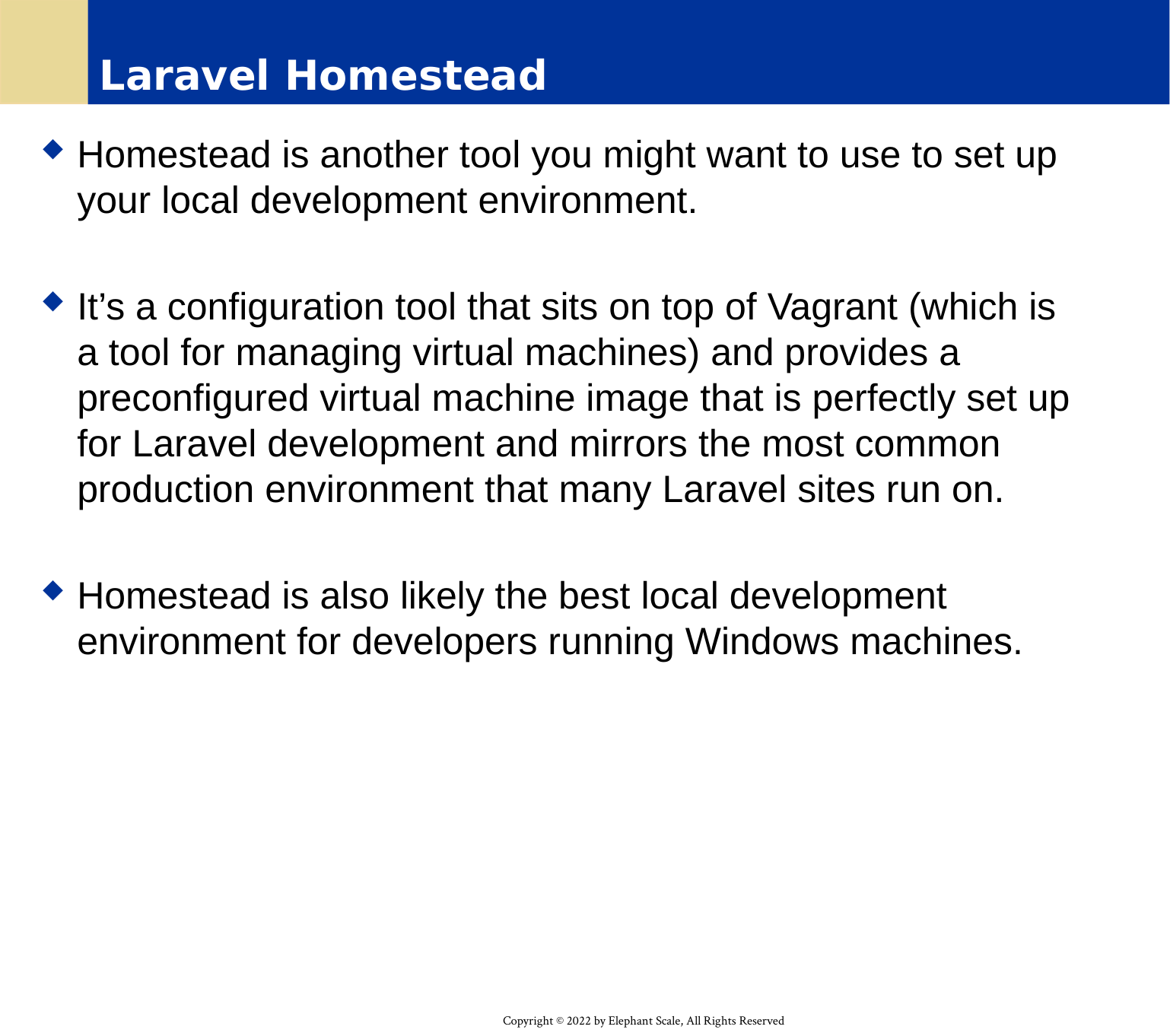

# Laravel Homestead
Homestead is another tool you might want to use to set up your local development environment.

It’s a configuration tool that sits on top of Vagrant (which is a tool for managing virtual machines) and provides a preconfigured virtual machine image that is perfectly set up for Laravel development and mirrors the most common production environment that many Laravel sites run on.

Homestead is also likely the best local development environment for developers running Windows machines.

Copyright © 2022 by Elephant Scale, All Rights Reserved